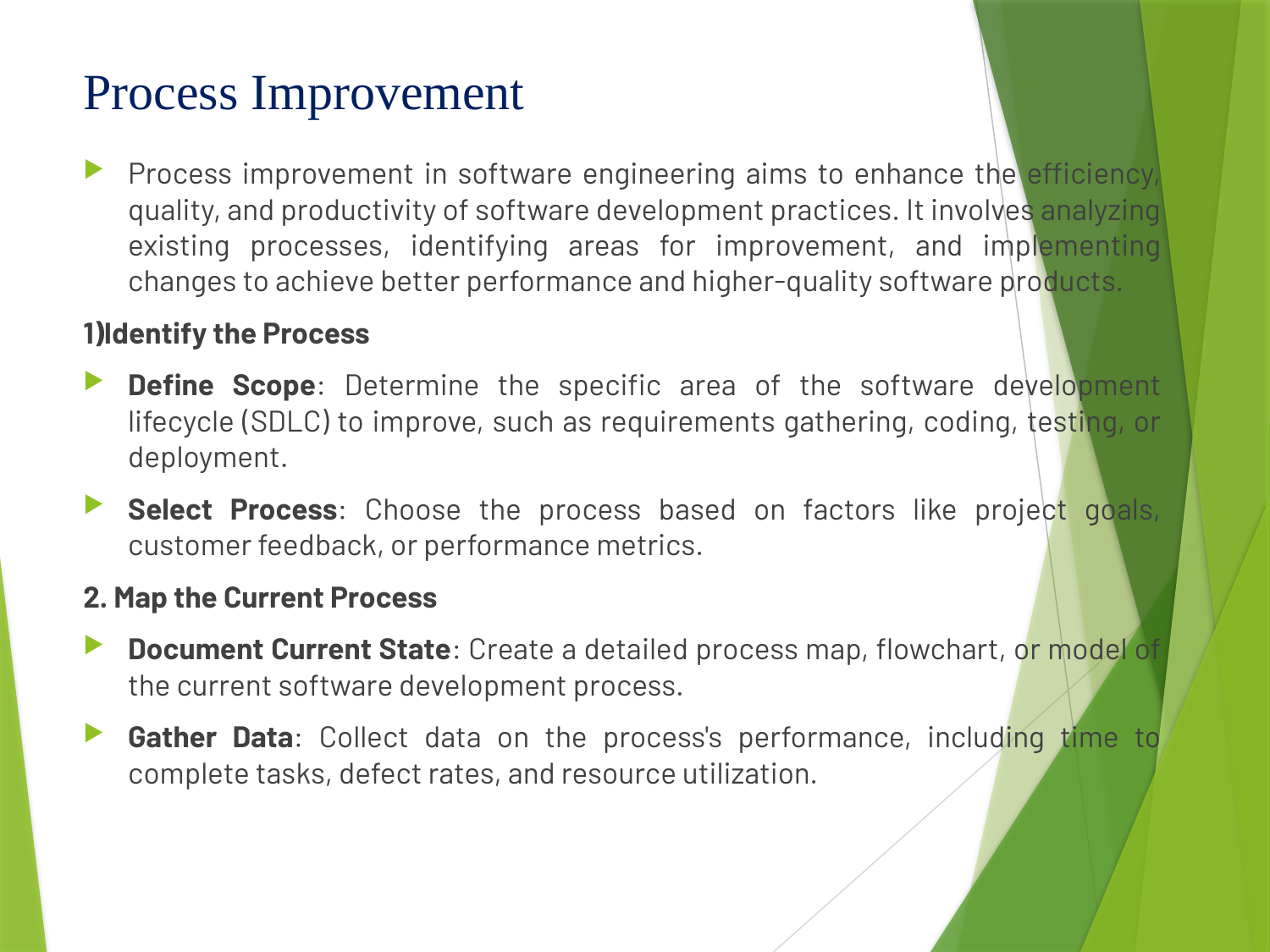

# Process Improvement
Process improvement in software engineering aims to enhance the efficiency, quality, and productivity of software development practices. It involves analyzing existing processes, identifying areas for improvement, and implementing changes to achieve better performance and higher-quality software products.
1)Identify the Process
Define Scope: Determine the specific area of the software development lifecycle (SDLC) to improve, such as requirements gathering, coding, testing, or deployment.
Select Process: Choose the process based on factors like project goals, customer feedback, or performance metrics.
2. Map the Current Process
Document Current State: Create a detailed process map, flowchart, or model of the current software development process.
Gather Data: Collect data on the process's performance, including time to complete tasks, defect rates, and resource utilization.